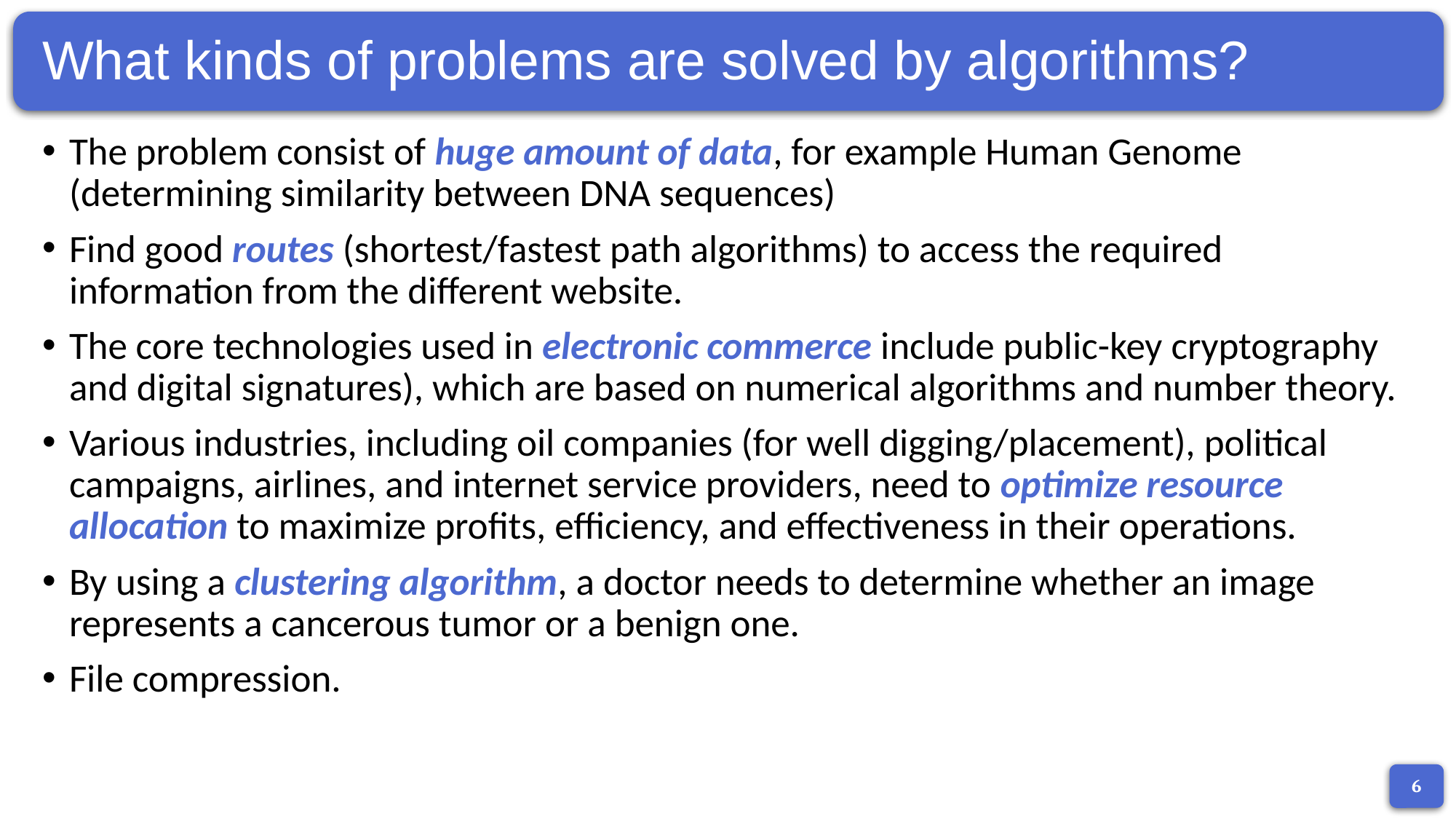

# What kinds of problems are solved by algorithms?
The problem consist of huge amount of data, for example Human Genome (determining similarity between DNA sequences)
Find good routes (shortest/fastest path algorithms) to access the required information from the different website.
The core technologies used in electronic commerce include public-key cryptography and digital signatures), which are based on numerical algorithms and number theory.
Various industries, including oil companies (for well digging/placement), political campaigns, airlines, and internet service providers, need to optimize resource allocation to maximize profits, efficiency, and effectiveness in their operations.
By using a clustering algorithm, a doctor needs to determine whether an image represents a cancerous tumor or a benign one.
File compression.
6